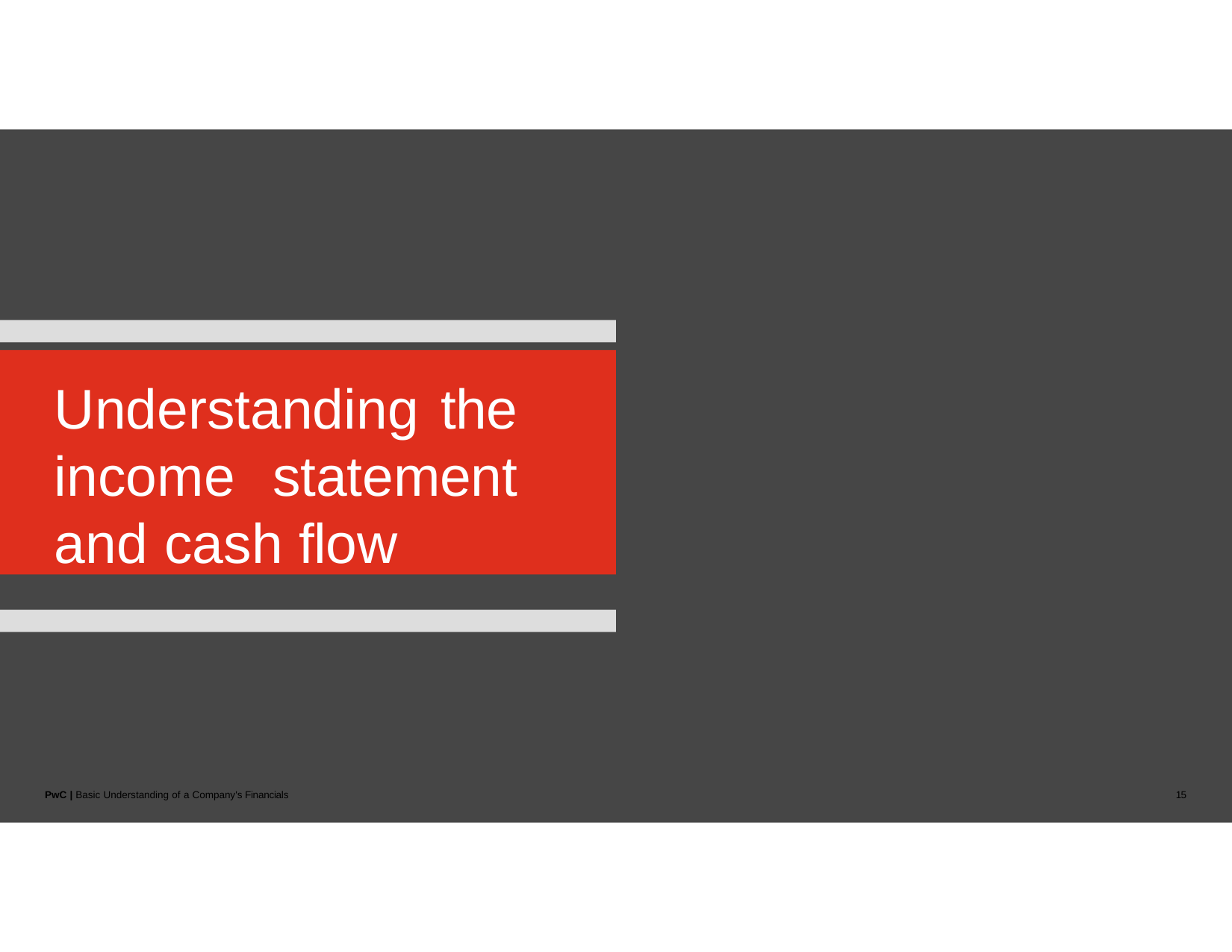

# Understanding the income statement and cash flow

15
PwC | Basic Understanding of a Company's Financials